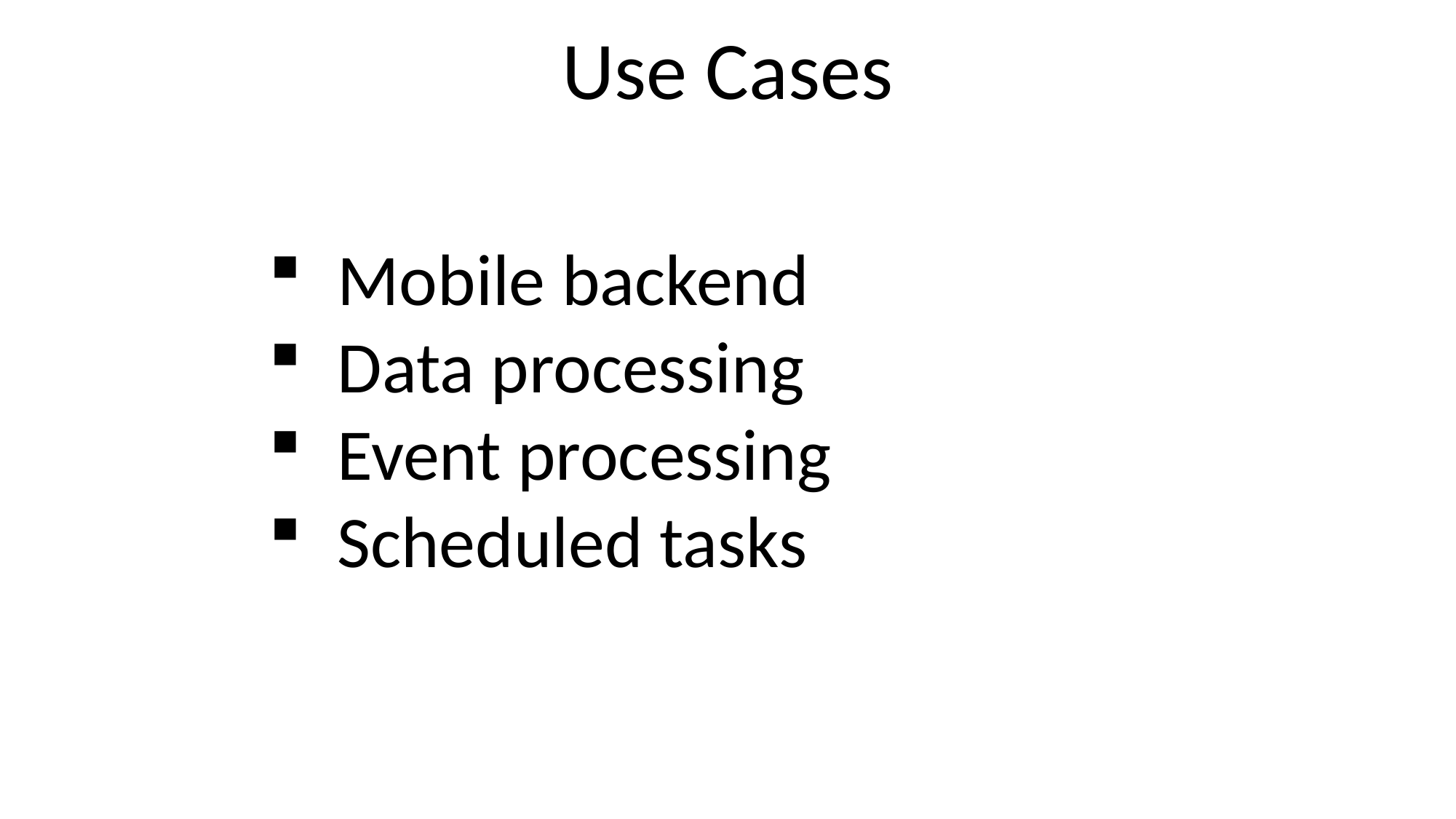

# Use Cases
Mobile backend
Data processing
Event processing
Scheduled tasks